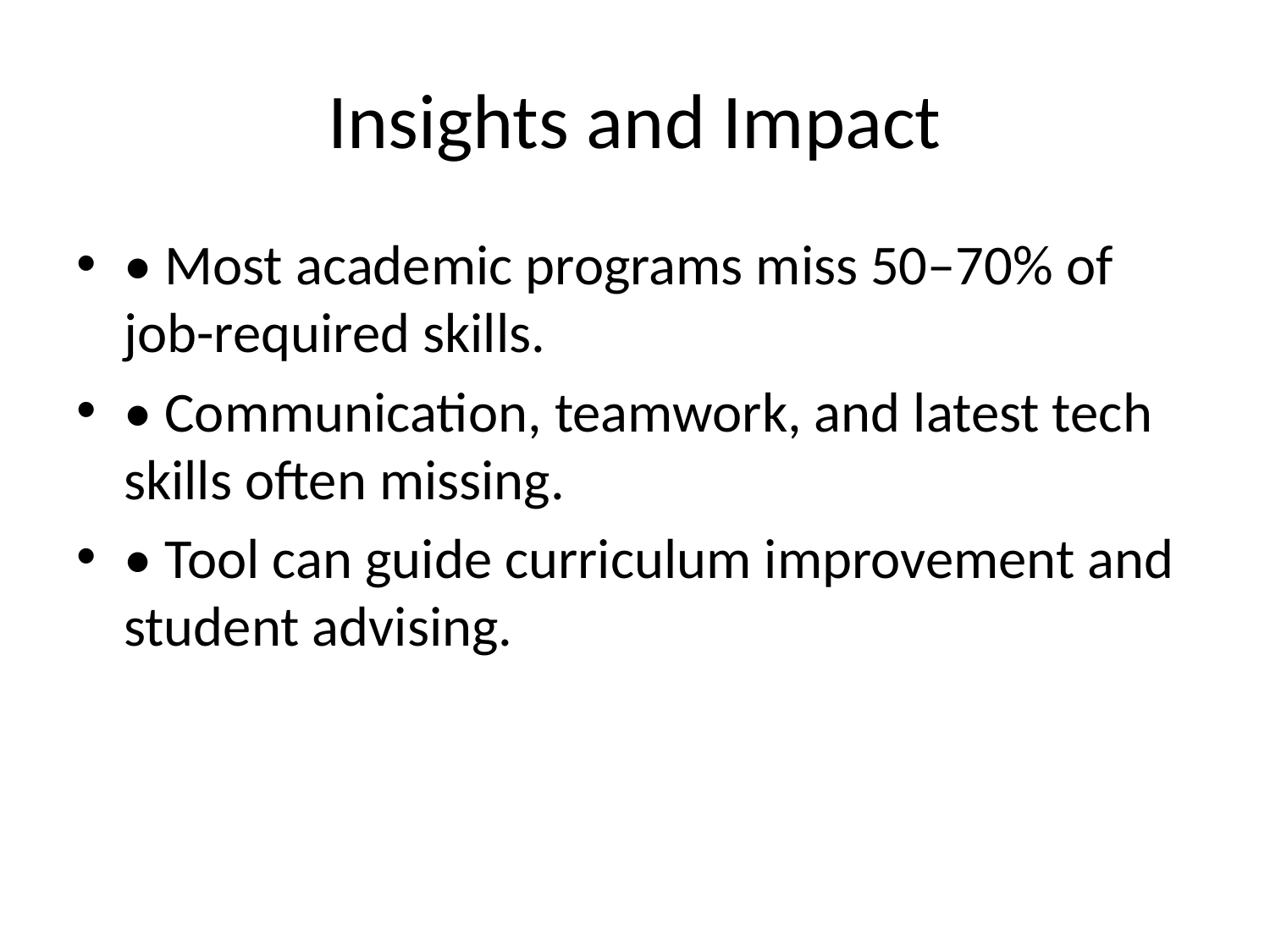

# Insights and Impact
• Most academic programs miss 50–70% of job-required skills.
• Communication, teamwork, and latest tech skills often missing.
• Tool can guide curriculum improvement and student advising.